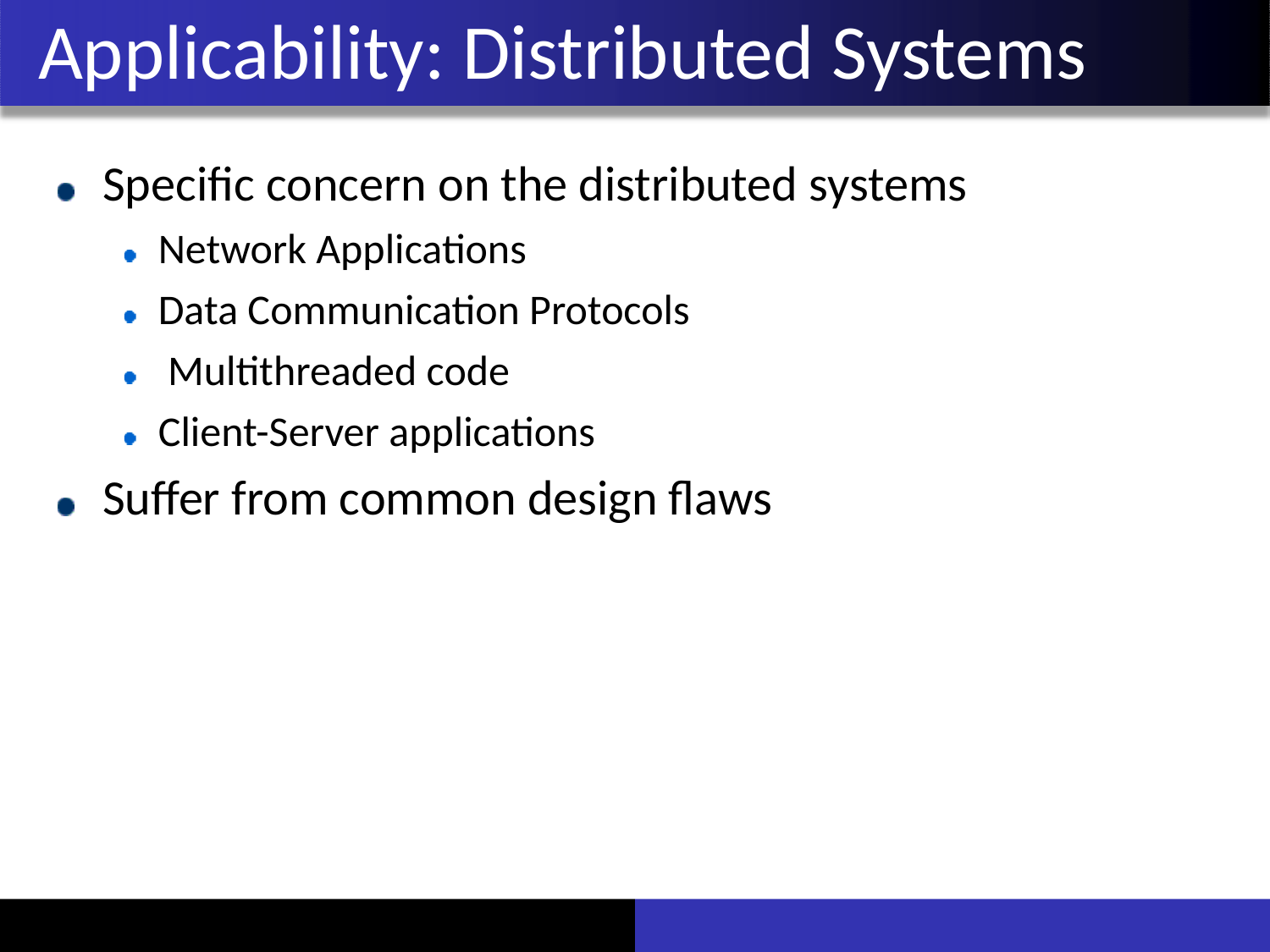

# Applicability: Distributed Systems
Specific concern on the distributed systems
Network Applications
Data Communication Protocols  Multithreaded code
Client-Server applications
Suffer from common design flaws